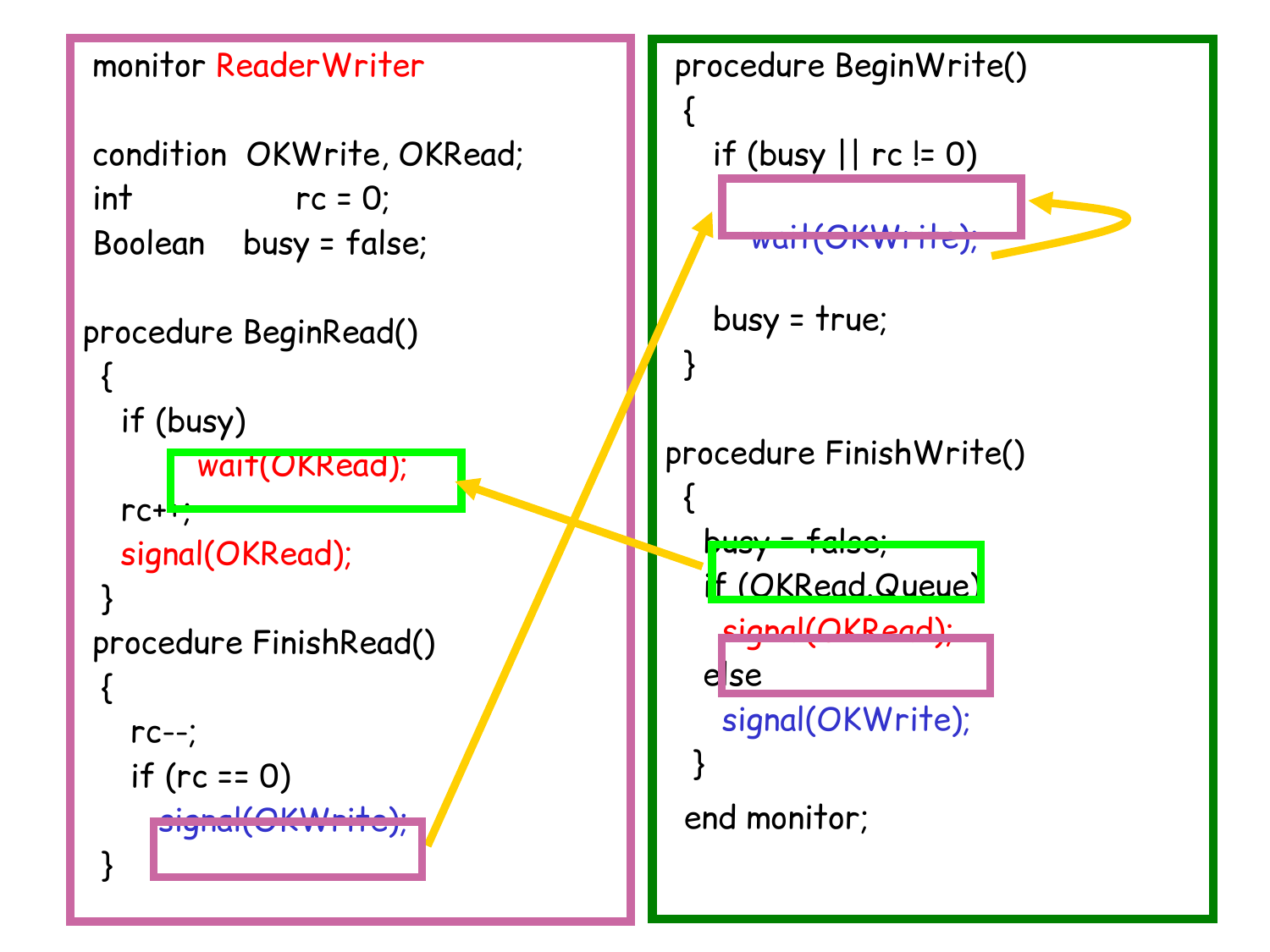

monitor ReaderWriter

 condition  OKWrite, OKRead;
 int 	    rc = 0;
 Boolean    busy = false;

procedure BeginRead()
  {
    if (busy)
	       wait(OKRead);
    rc++;
    signal(OKRead);
  }
 procedure FinishRead()
  {
     rc--;
     if (rc == 0)
        signal(OKWrite);
  }
 procedure BeginWrite()
  {
     if (busy || rc != 0)
  	    wait(OKWrite);
     busy = true;
  }

procedure FinishWrite()
  {
    busy = false;
    if (OKRead.Queue)
      signal(OKRead);
    else
      signal(OKWrite);
   }
  end monitor;

83